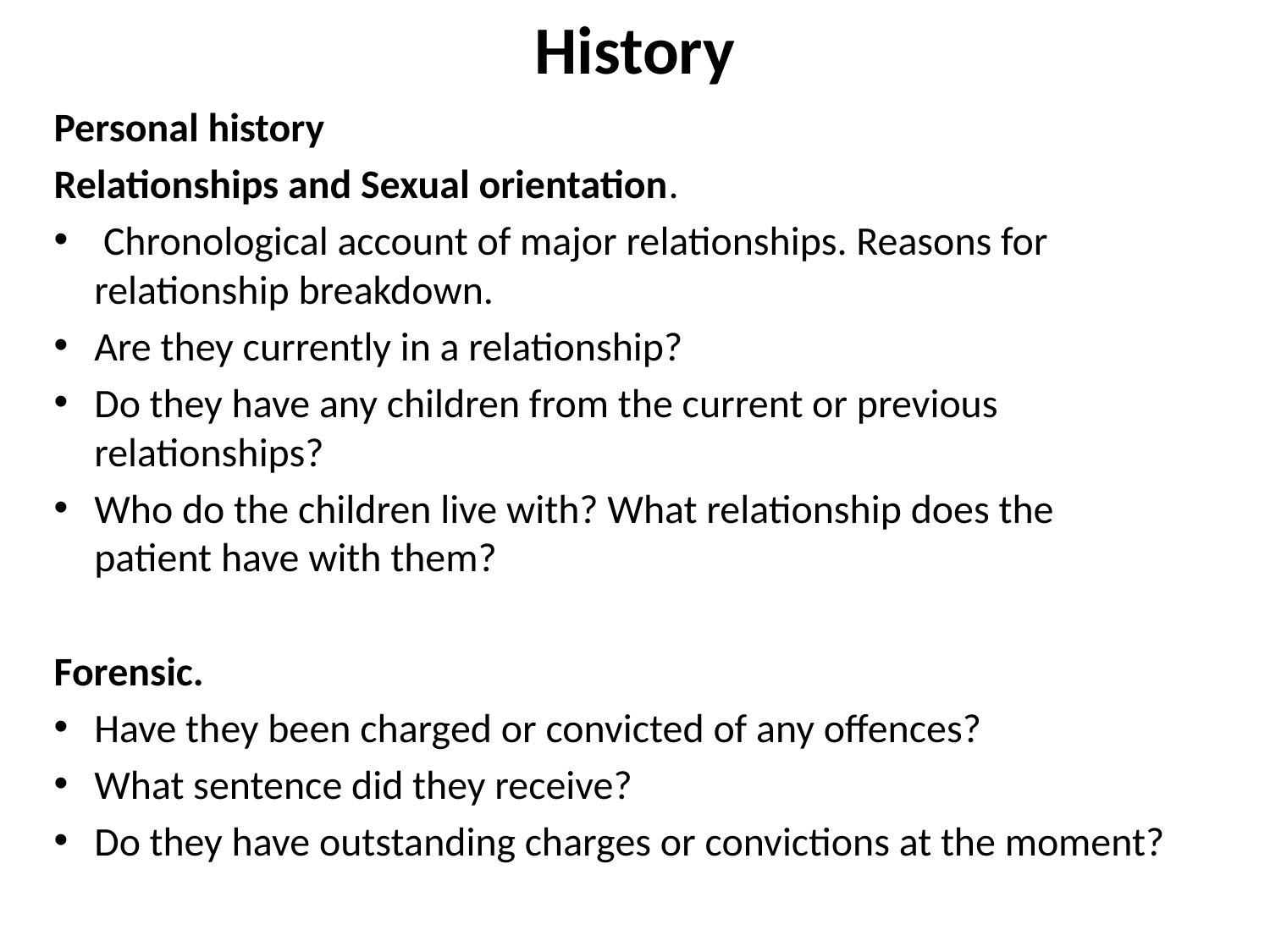

# History
Personal history
Relationships and Sexual orientation.
 Chronological account of major relationships. Reasons for relationship breakdown.
Are they currently in a relationship?
Do they have any children from the current or previous relationships?
Who do the children live with? What relationship does the patient have with them?

Forensic.
Have they been charged or convicted of any offences?
What sentence did they receive?
Do they have outstanding charges or convictions at the moment?